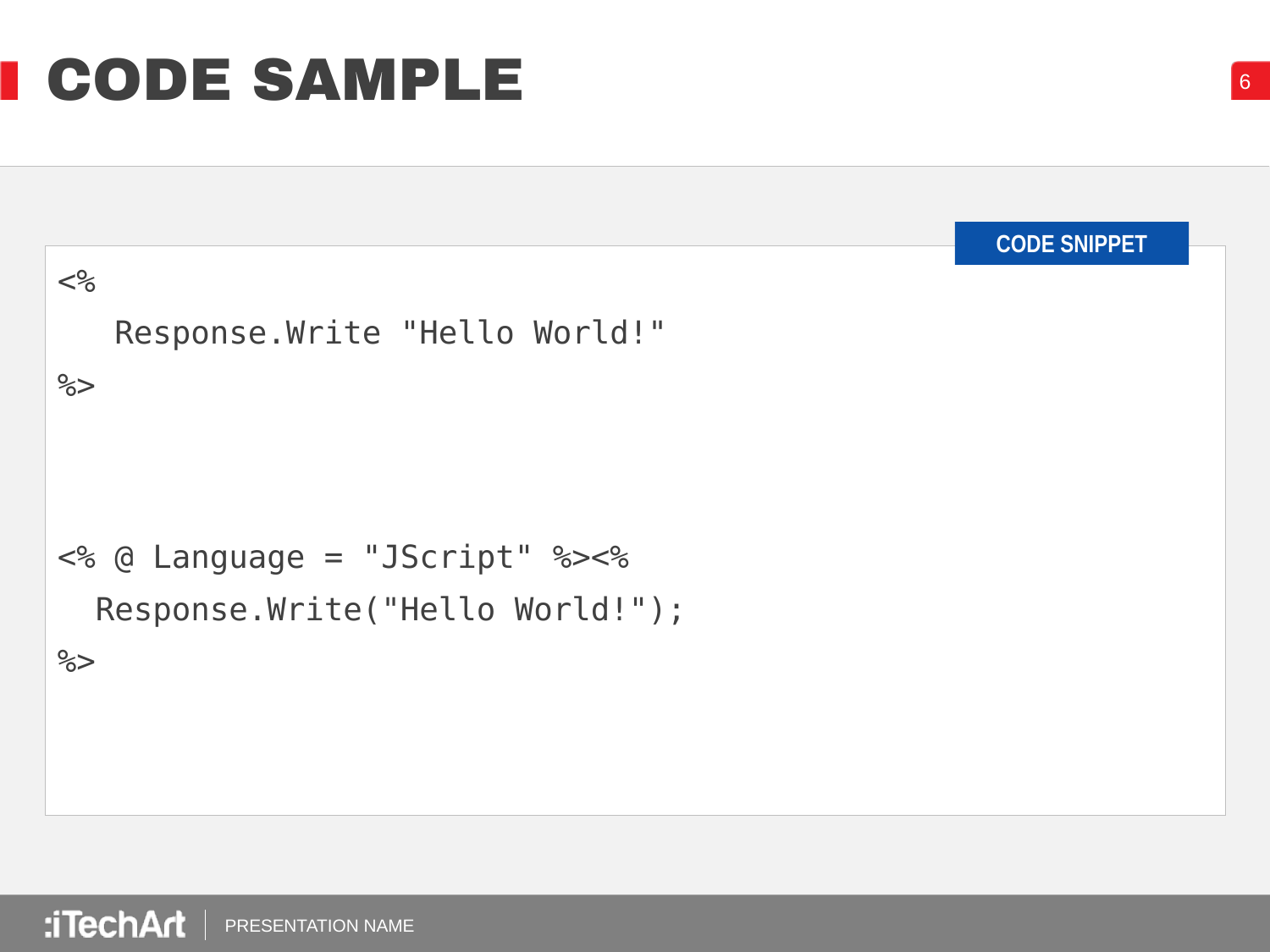

# Code sample
<%
   Response.Write "Hello World!"
%>

<% @ Language = "JScript" %><%
  Response.Write("Hello World!");
%>